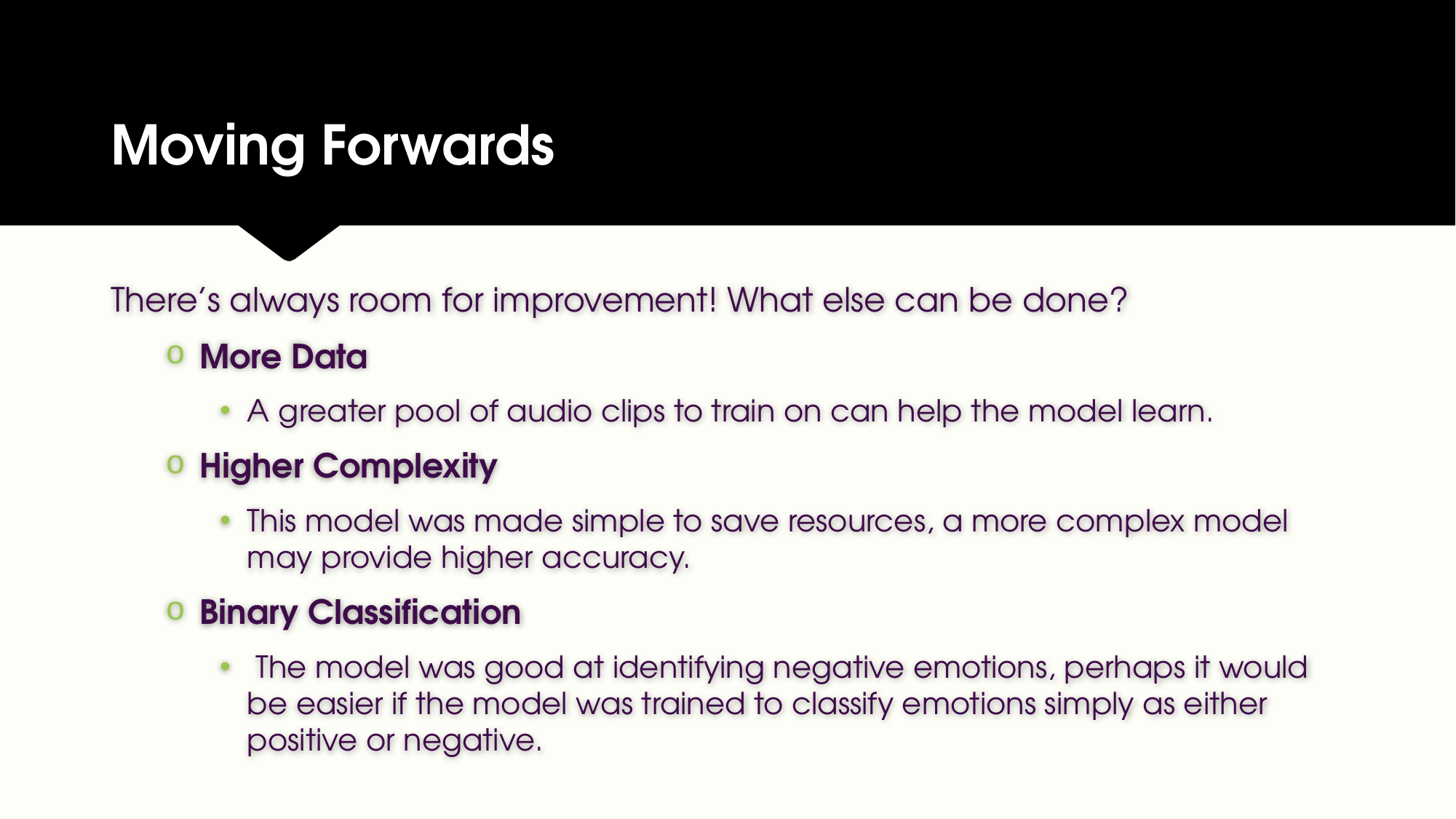

# Moving Forwards
There’s always room for improvement! What else can be done?
More Data
A greater pool of audio clips to train on can help the model learn.
Higher Complexity
This model was made simple to save resources, a more complex model may provide higher accuracy.
Binary Classification
 The model was good at identifying negative emotions, perhaps it would be easier if the model was trained to classify emotions simply as either positive or negative.